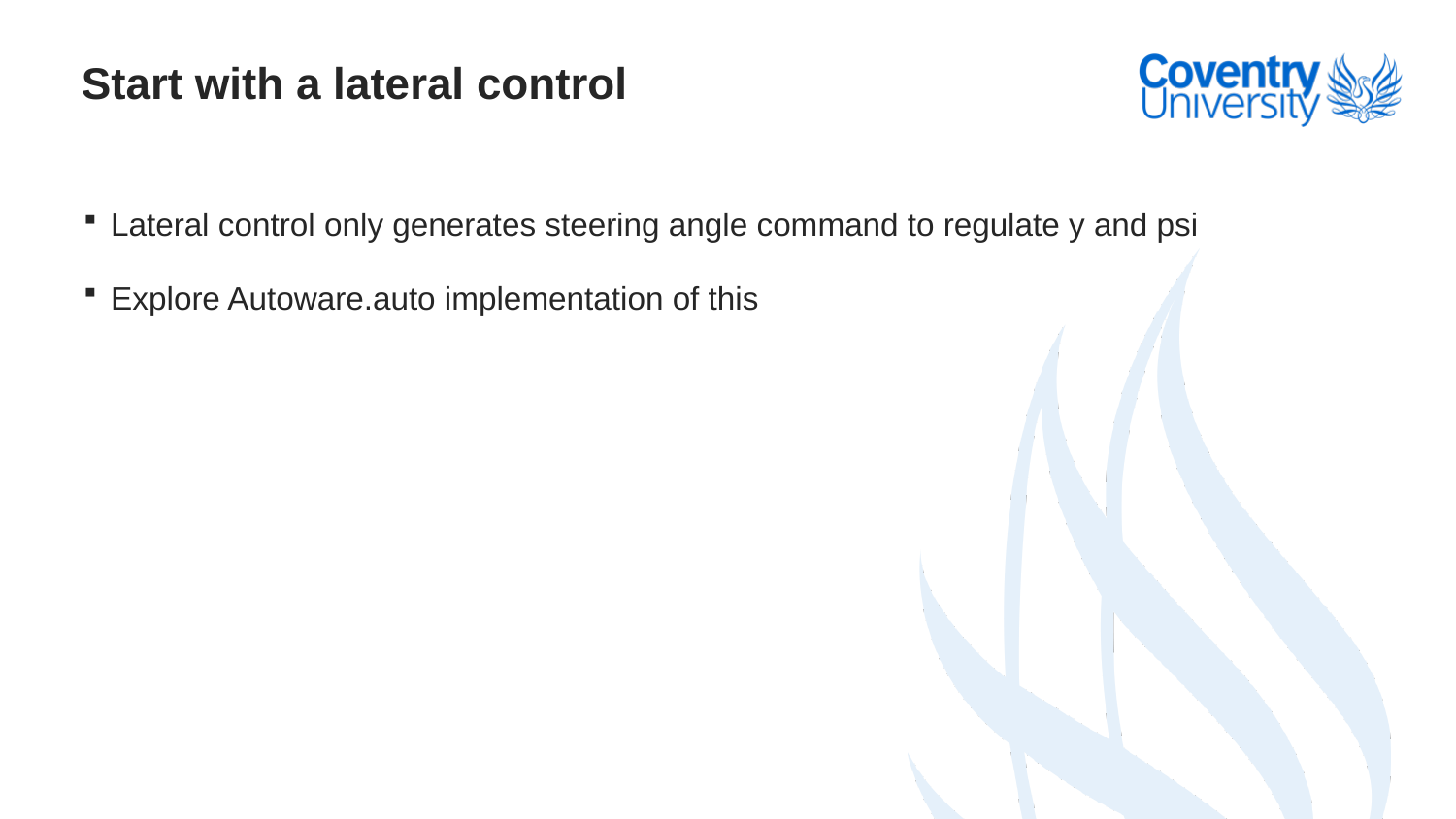

# Start with a lateral control
Lateral control only generates steering angle command to regulate y and psi
Explore Autoware.auto implementation of this